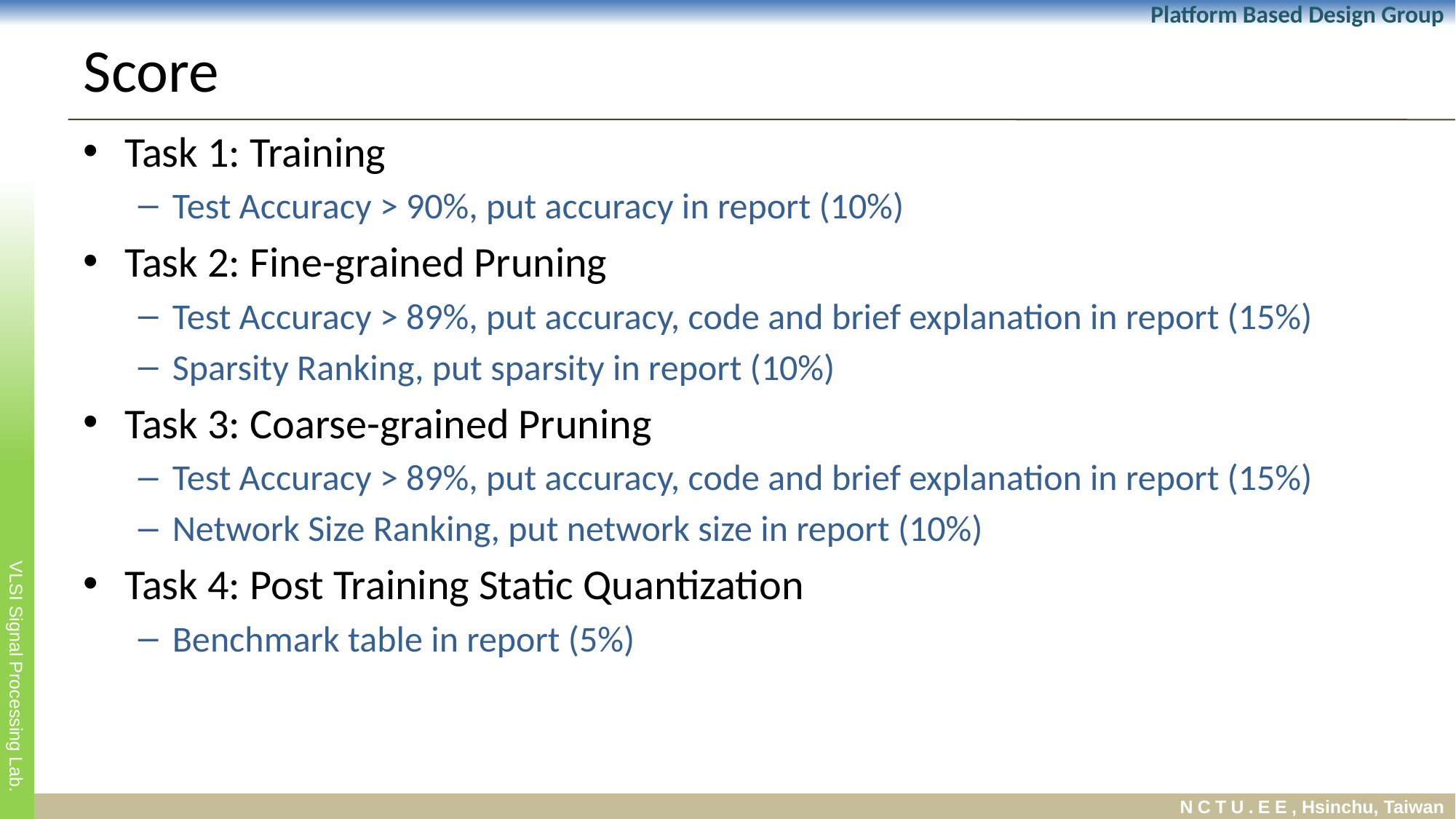

# Score
Task 1: Training
Test Accuracy > 90%, put accuracy in report (10%)
Task 2: Fine-grained Pruning
Test Accuracy > 89%, put accuracy, code and brief explanation in report (15%)
Sparsity Ranking, put sparsity in report (10%)
Task 3: Coarse-grained Pruning
Test Accuracy > 89%, put accuracy, code and brief explanation in report (15%)
Network Size Ranking, put network size in report (10%)
Task 4: Post Training Static Quantization
Benchmark table in report (5%)